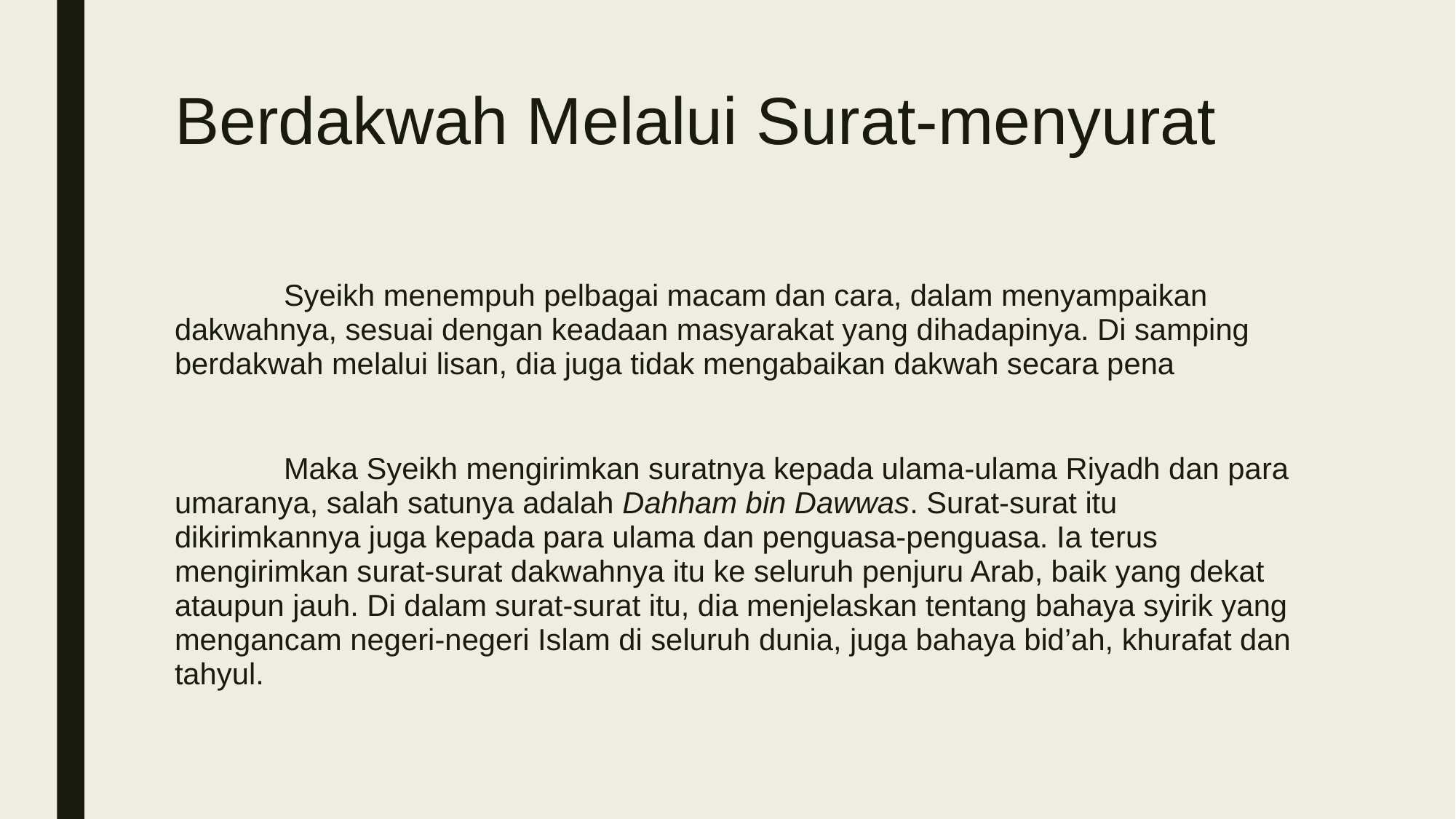

# Berdakwah Melalui Surat-menyurat
	Syeikh menempuh pelbagai macam dan cara, dalam menyampaikan dakwahnya, sesuai dengan keadaan masyarakat yang dihadapinya. Di samping berdakwah melalui lisan, dia juga tidak mengabaikan dakwah secara pena

	Maka Syeikh mengirimkan suratnya kepada ulama-ulama Riyadh dan para umaranya, salah satunya adalah Dahham bin Dawwas. Surat-surat itu dikirimkannya juga kepada para ulama dan penguasa-penguasa. Ia terus mengirimkan surat-surat dakwahnya itu ke seluruh penjuru Arab, baik yang dekat ataupun jauh. Di dalam surat-surat itu, dia menjelaskan tentang bahaya syirik yang mengancam negeri-negeri Islam di seluruh dunia, juga bahaya bid’ah, khurafat dan tahyul.